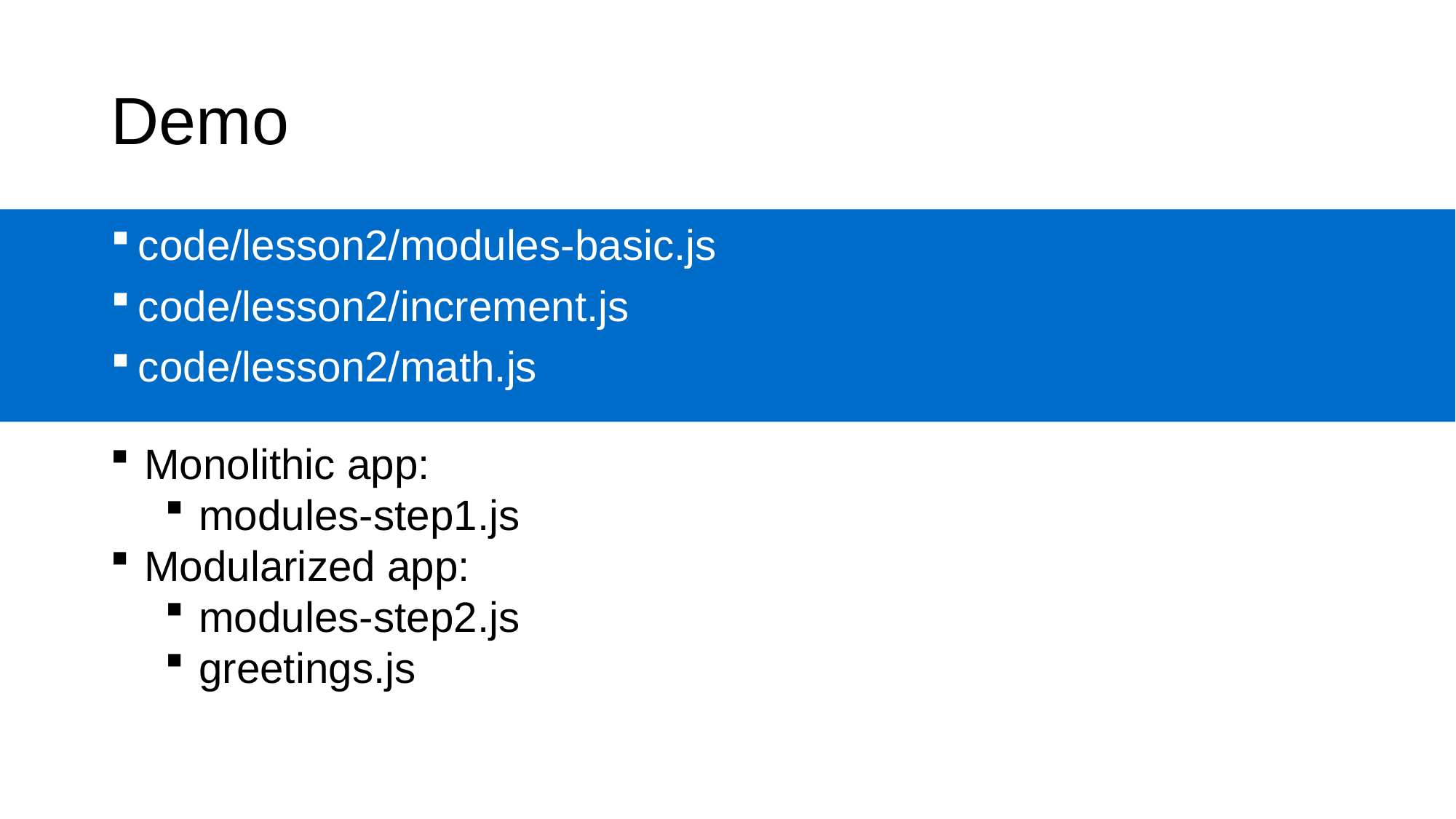

# Demo

code/lesson2/modules-basic.js
code/lesson2/increment.js
code/lesson2/math.js
Monolithic app:
modules-step1.js
Modularized app:
modules-step2.js
greetings.js